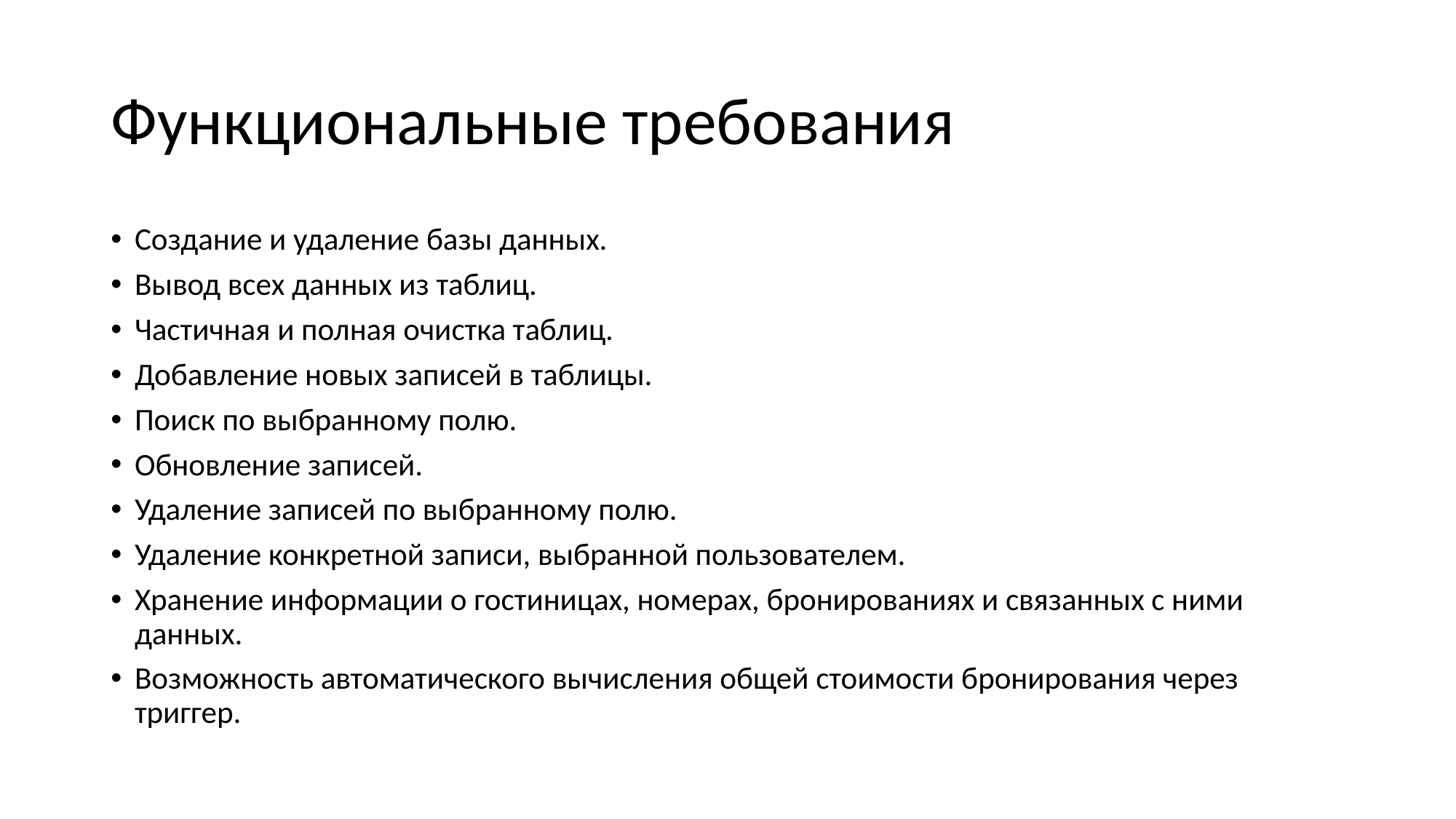

# Функциональные требования
Создание и удаление базы данных.
Вывод всех данных из таблиц.
Частичная и полная очистка таблиц.
Добавление новых записей в таблицы.
Поиск по выбранному полю.
Обновление записей.
Удаление записей по выбранному полю.
Удаление конкретной записи, выбранной пользователем.
Хранение информации о гостиницах, номерах, бронированиях и связанных с ними данных.
Возможность автоматического вычисления общей стоимости бронирования через триггер.